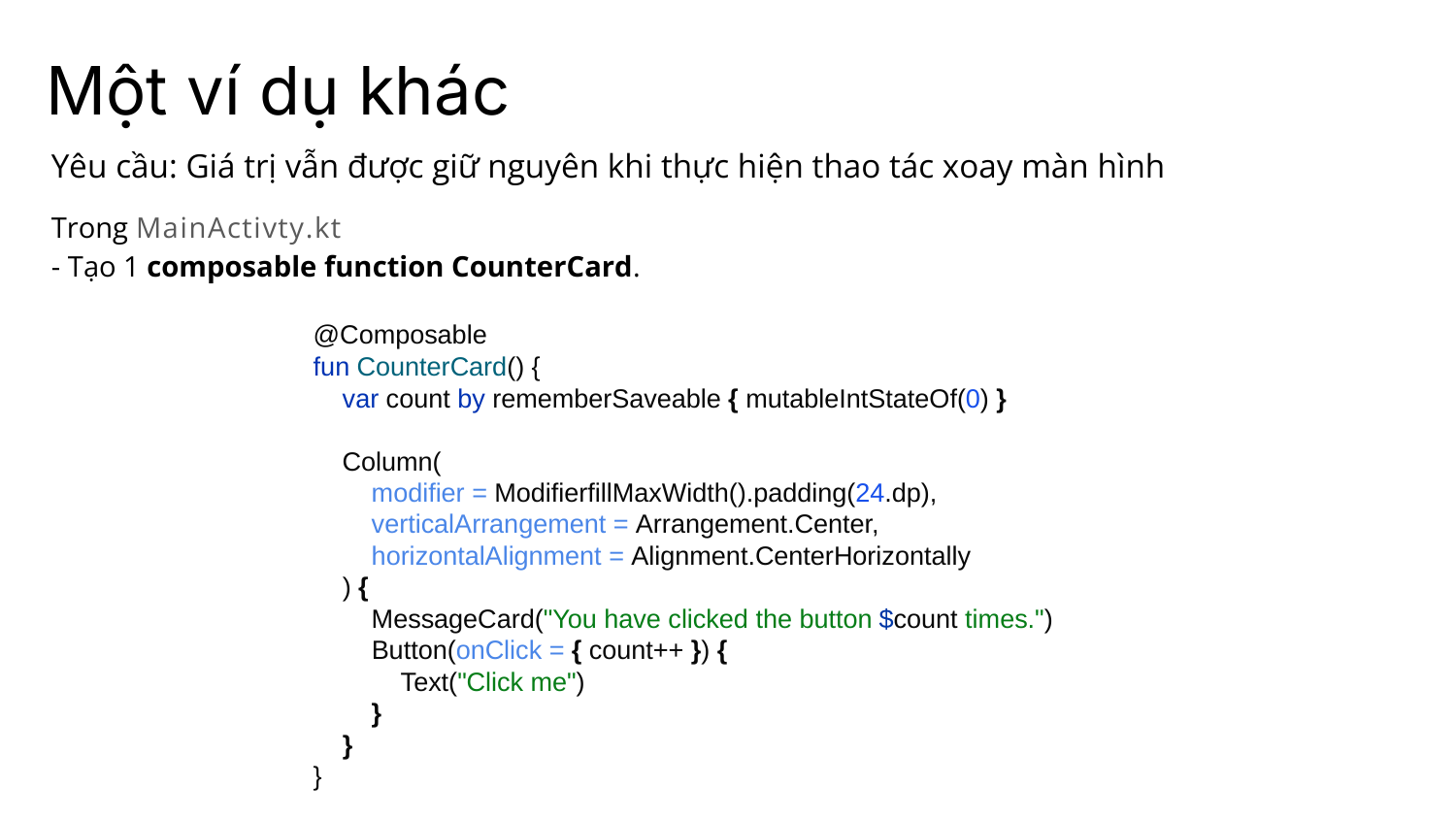

# Một ví dụ khác
Yêu cầu: Giá trị vẫn được giữ nguyên khi thực hiện thao tác xoay màn hình
Trong MainActivty.kt
- Tạo 1 composable function CounterCard.
@Composable
fun CounterCard() {
    var count by rememberSaveable { mutableIntStateOf(0) }
    Column(
        modifier = ModifierfillMaxWidth().padding(24.dp),
        verticalArrangement = Arrangement.Center,
        horizontalAlignment = Alignment.CenterHorizontally
    ) {
        MessageCard("You have clicked the button $count times.")
        Button(onClick = { count++ }) {
            Text("Click me")
        }
    }
}